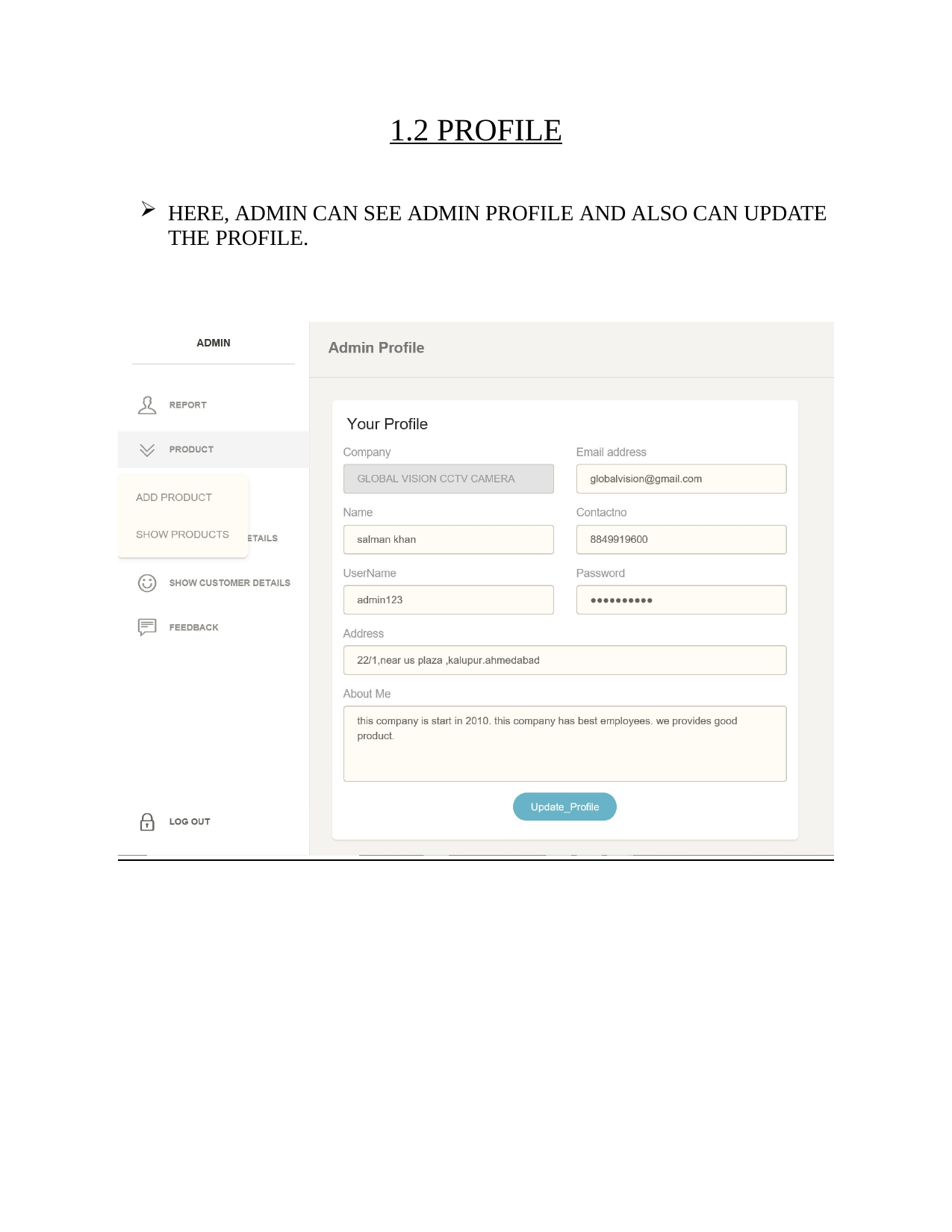

1.2 PROFILE

HERE, ADMIN CAN SEE ADMIN PROFILE AND ALSO CAN UPDATE  THE PROFILE.